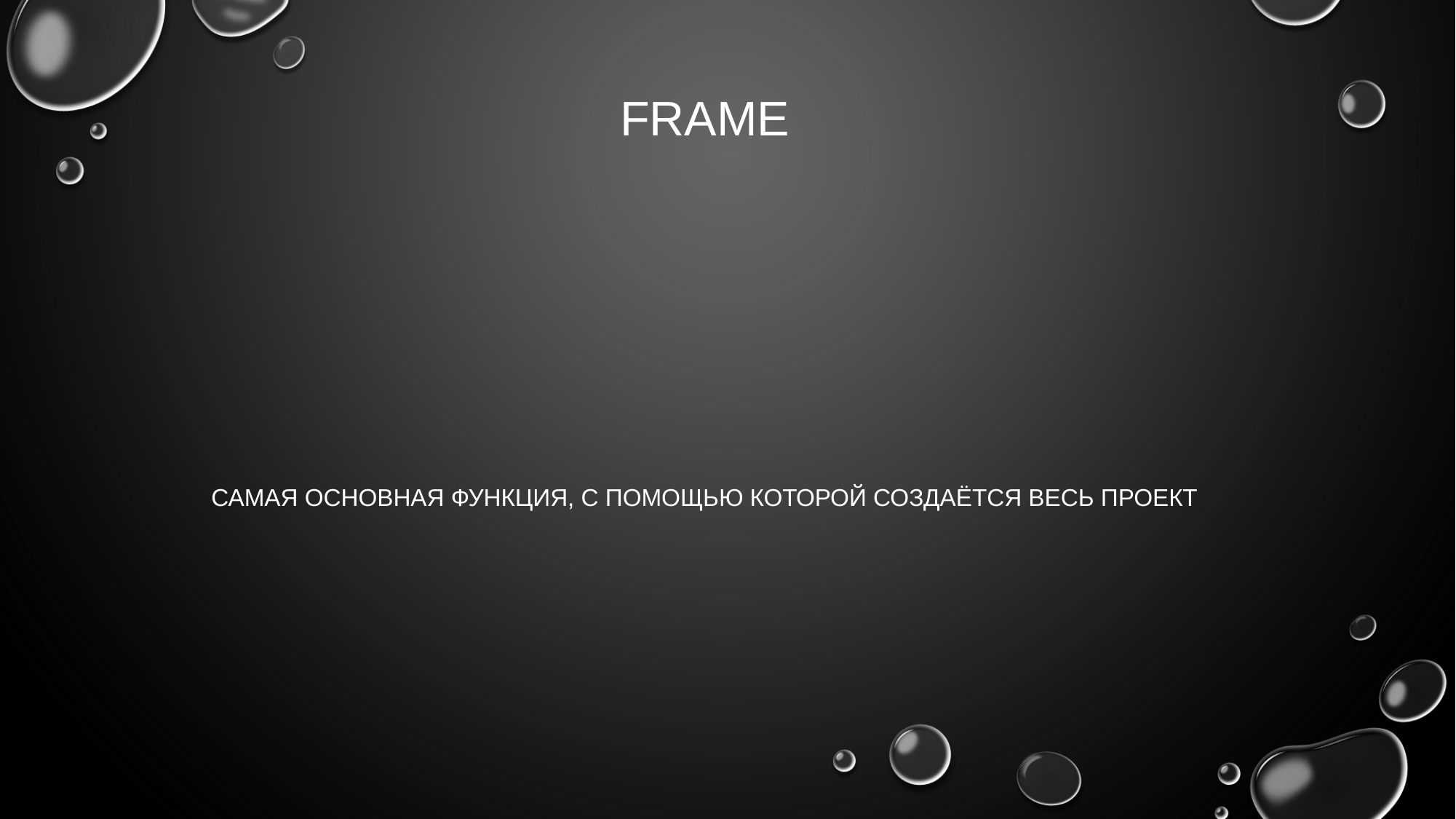

# FRame
Самая основная функция, с помощью которой создаётся весь проект